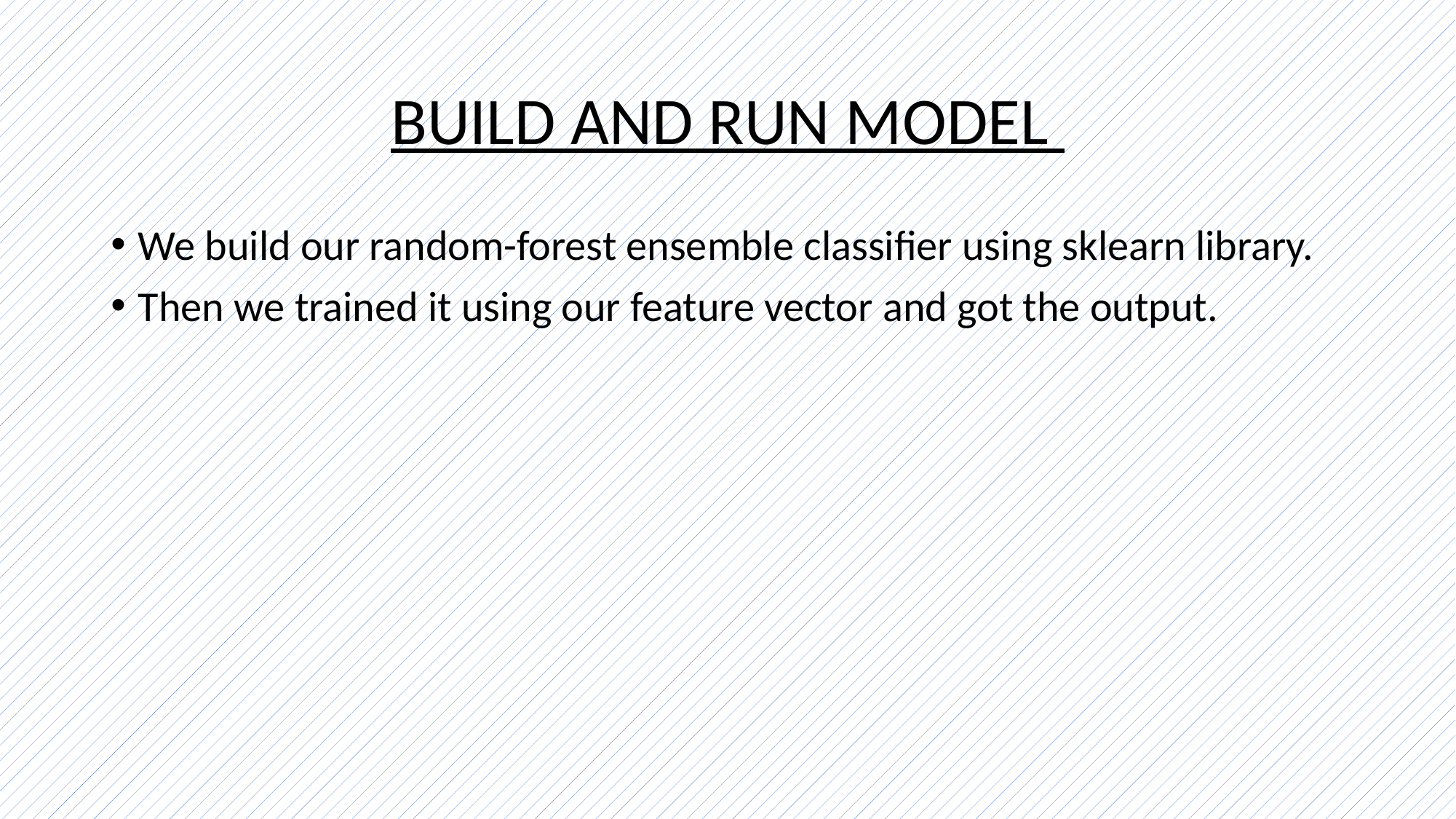

# BUILD AND RUN MODEL
We build our random-forest ensemble classifier using sklearn library.
Then we trained it using our feature vector and got the output.